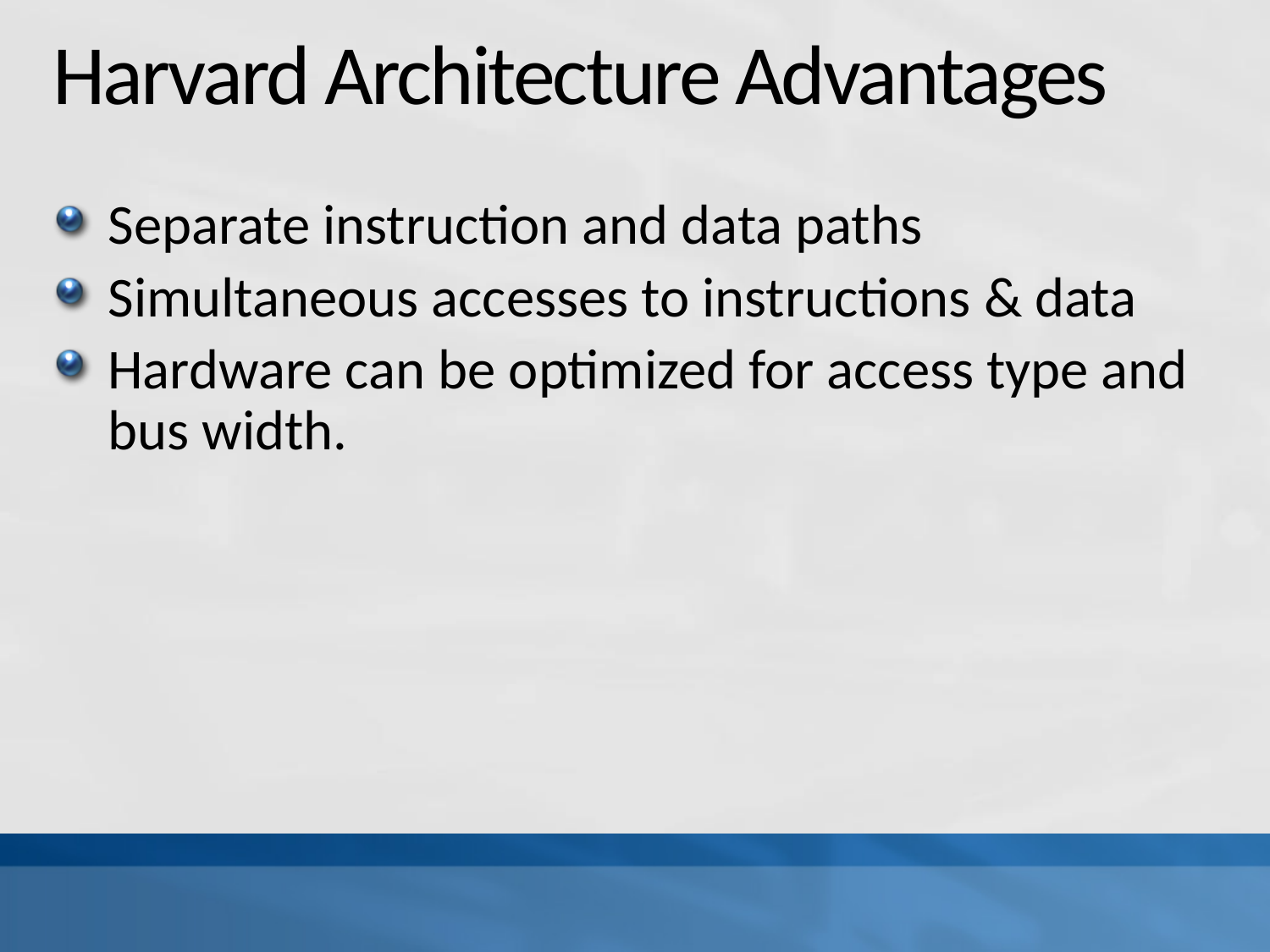

# Harvard Architecture Advantages
Separate instruction and data paths
Simultaneous accesses to instructions & data
Hardware can be optimized for access type and bus width.